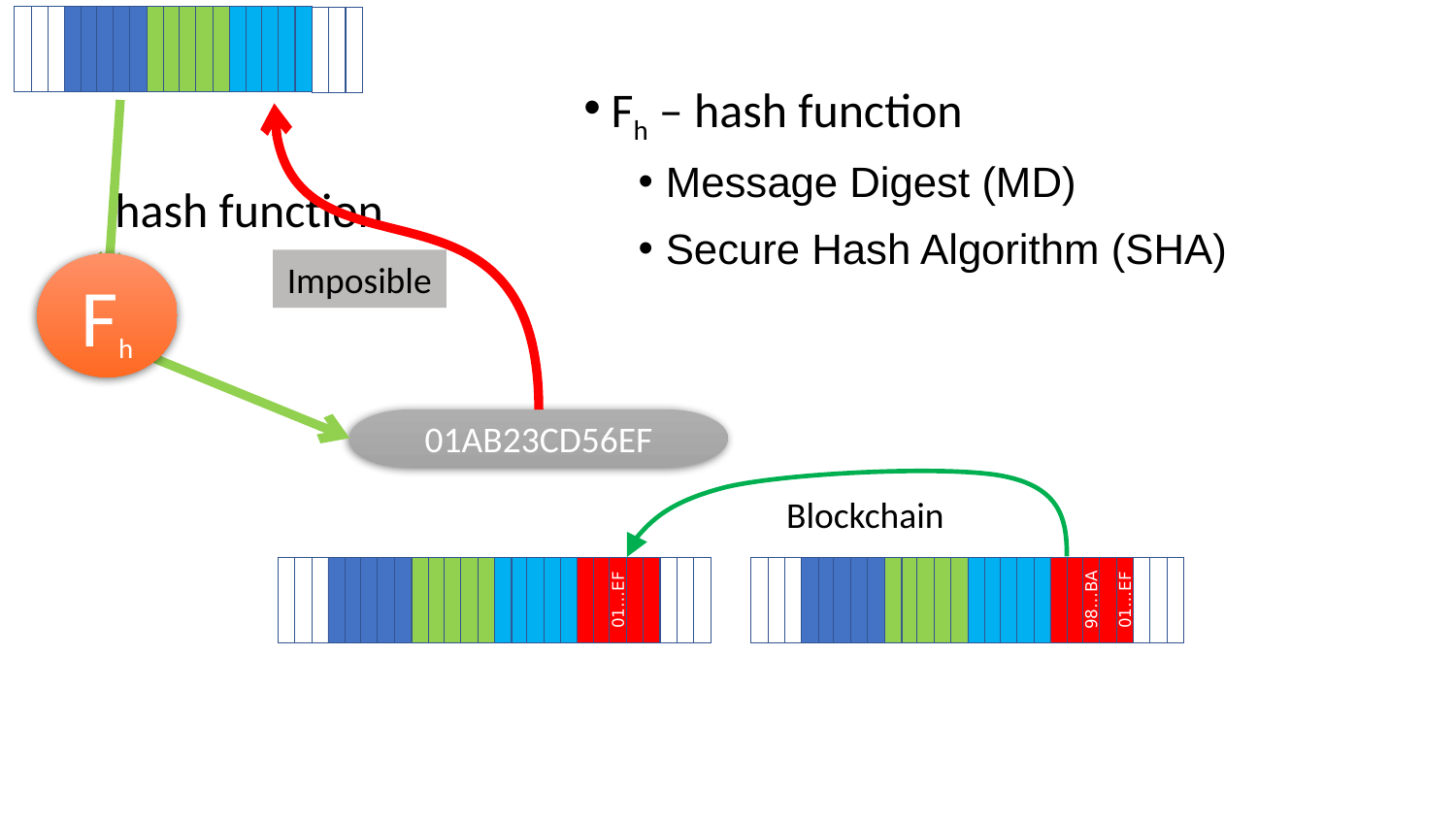

# hash function
Fh – hash function
Message Digest (MD)
Secure Hash Algorithm (SHA)

Imposible
Fh
01AB23CD56EF

98…BA

01…EF

Blockchain

01…EF